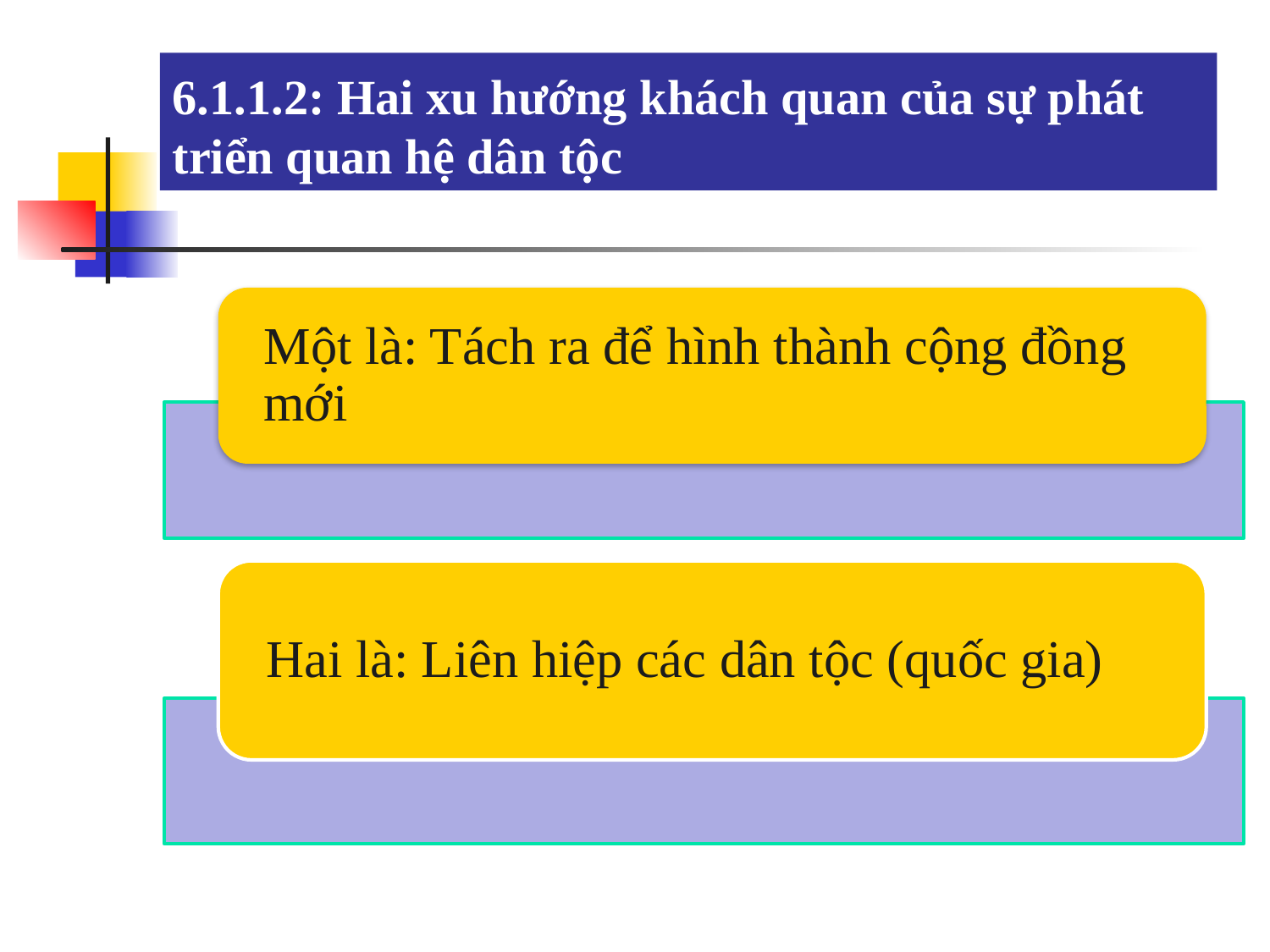

# 6.1.1.2: Hai xu hướng khách quan của sự phát triển quan hệ dân tộc
Một là: Tách ra để hình thành cộng đồng mới
Hai là: Liên hiệp các dân tộc (quốc gia)